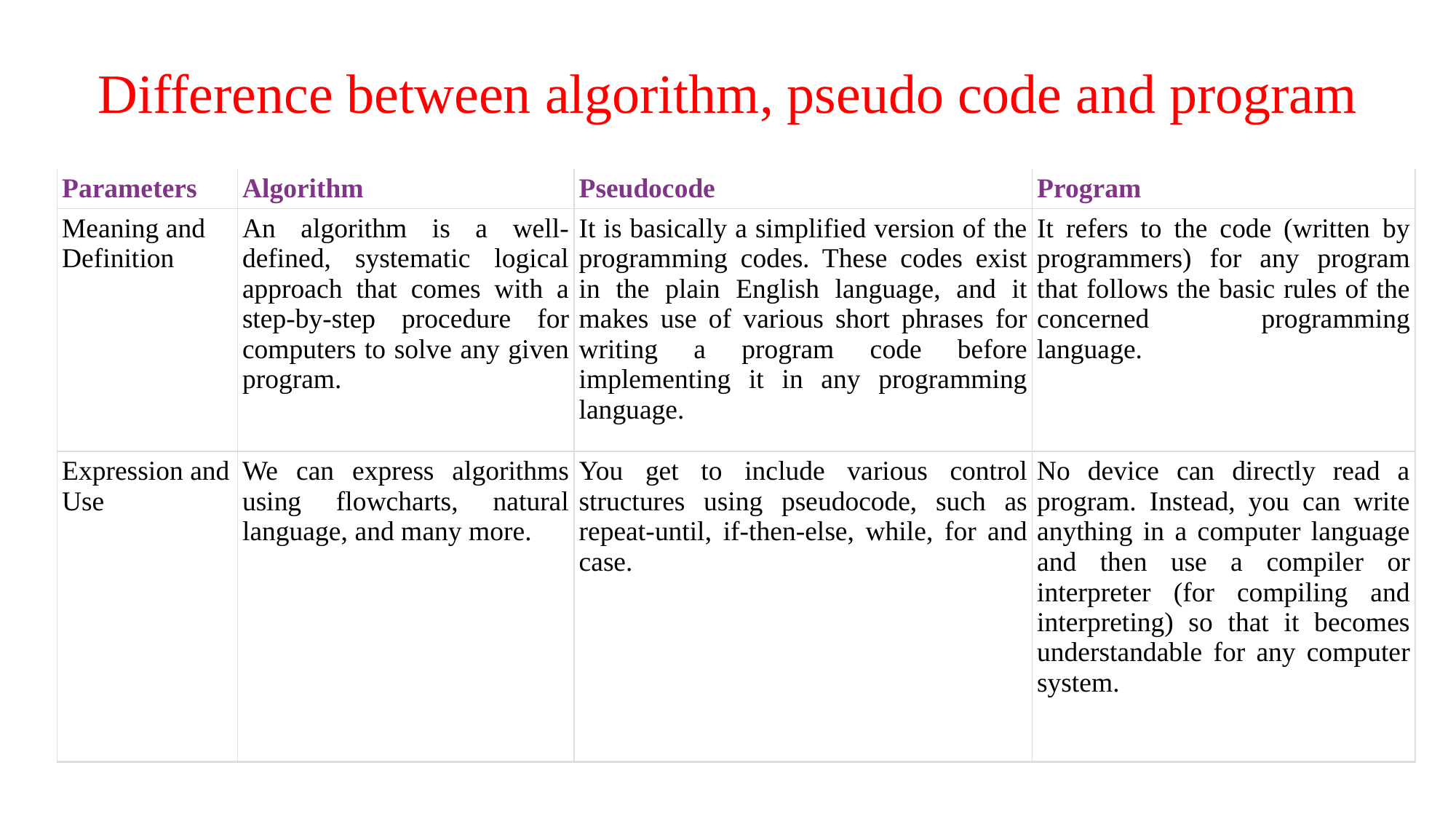

# Difference between algorithm, pseudo code and program
| Parameters | Algorithm | Pseudocode | Program |
| --- | --- | --- | --- |
| Meaning and Definition | An algorithm is a well-defined, systematic logical approach that comes with a step-by-step procedure for computers to solve any given program. | It is basically a simplified version of the programming codes. These codes exist in the plain English language, and it makes use of various short phrases for writing a program code before implementing it in any programming language. | It refers to the code (written by programmers) for any program that follows the basic rules of the concerned programming language. |
| Expression and Use | We can express algorithms using flowcharts, natural language, and many more. | You get to include various control structures using pseudocode, such as repeat-until, if-then-else, while, for and case. | No device can directly read a program. Instead, you can write anything in a computer language and then use a compiler or interpreter (for compiling and interpreting) so that it becomes understandable for any computer system. |